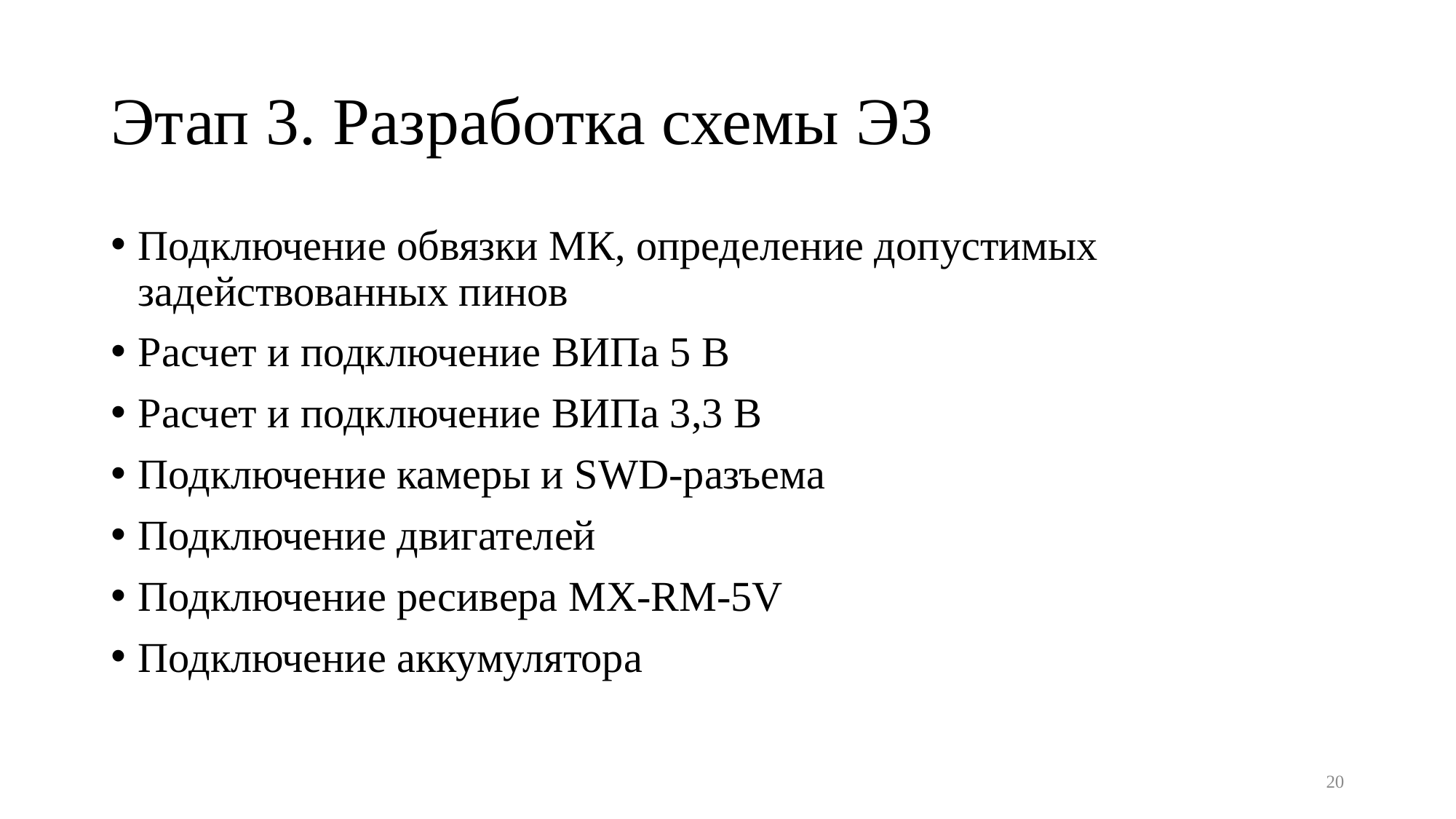

# Этап 3. Разработка схемы Э3
Подключение обвязки МК, определение допустимых задействованных пинов
Расчет и подключение ВИПа 5 В
Расчет и подключение ВИПа 3,3 В
Подключение камеры и SWD-разъема
Подключение двигателей
Подключение ресивера MX-RM-5V
Подключение аккумулятора
20